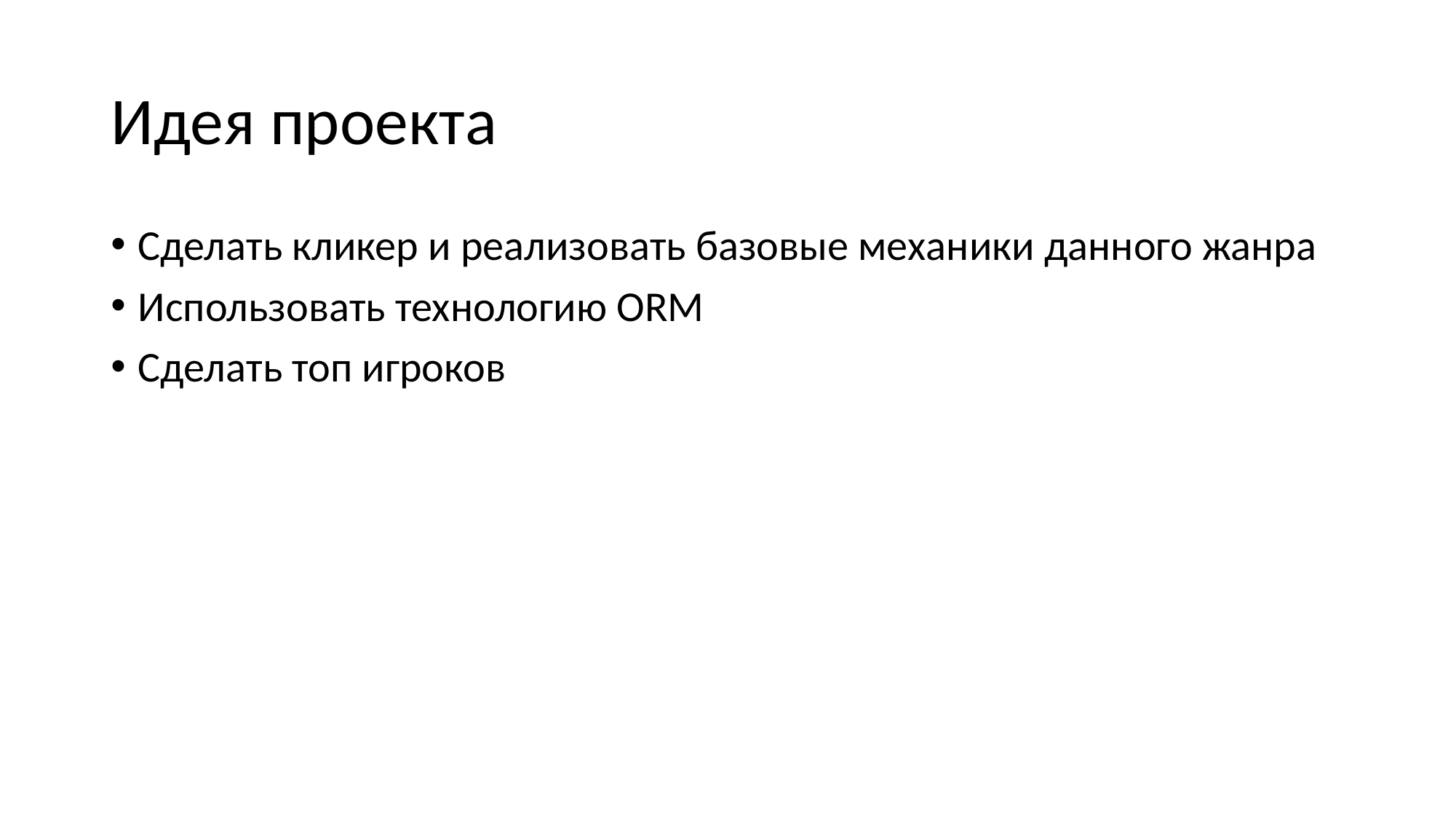

# Идея проекта
Сделать кликер и реализовать базовые механики данного жанра
Использовать технологию ORM
Сделать топ игроков